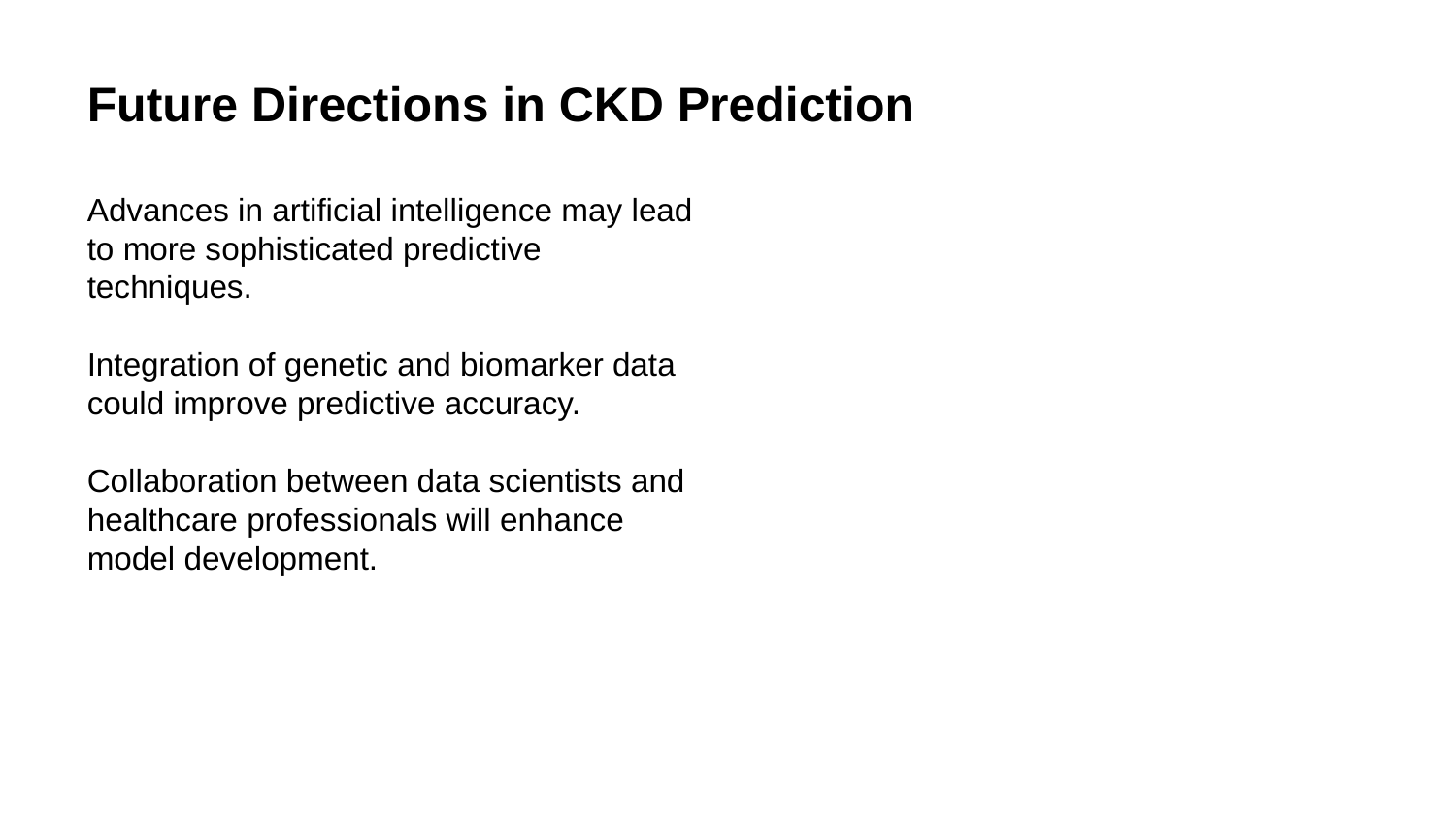

Future Directions in CKD Prediction
Advances in artificial intelligence may lead to more sophisticated predictive techniques.

Integration of genetic and biomarker data could improve predictive accuracy.

Collaboration between data scientists and healthcare professionals will enhance model development.